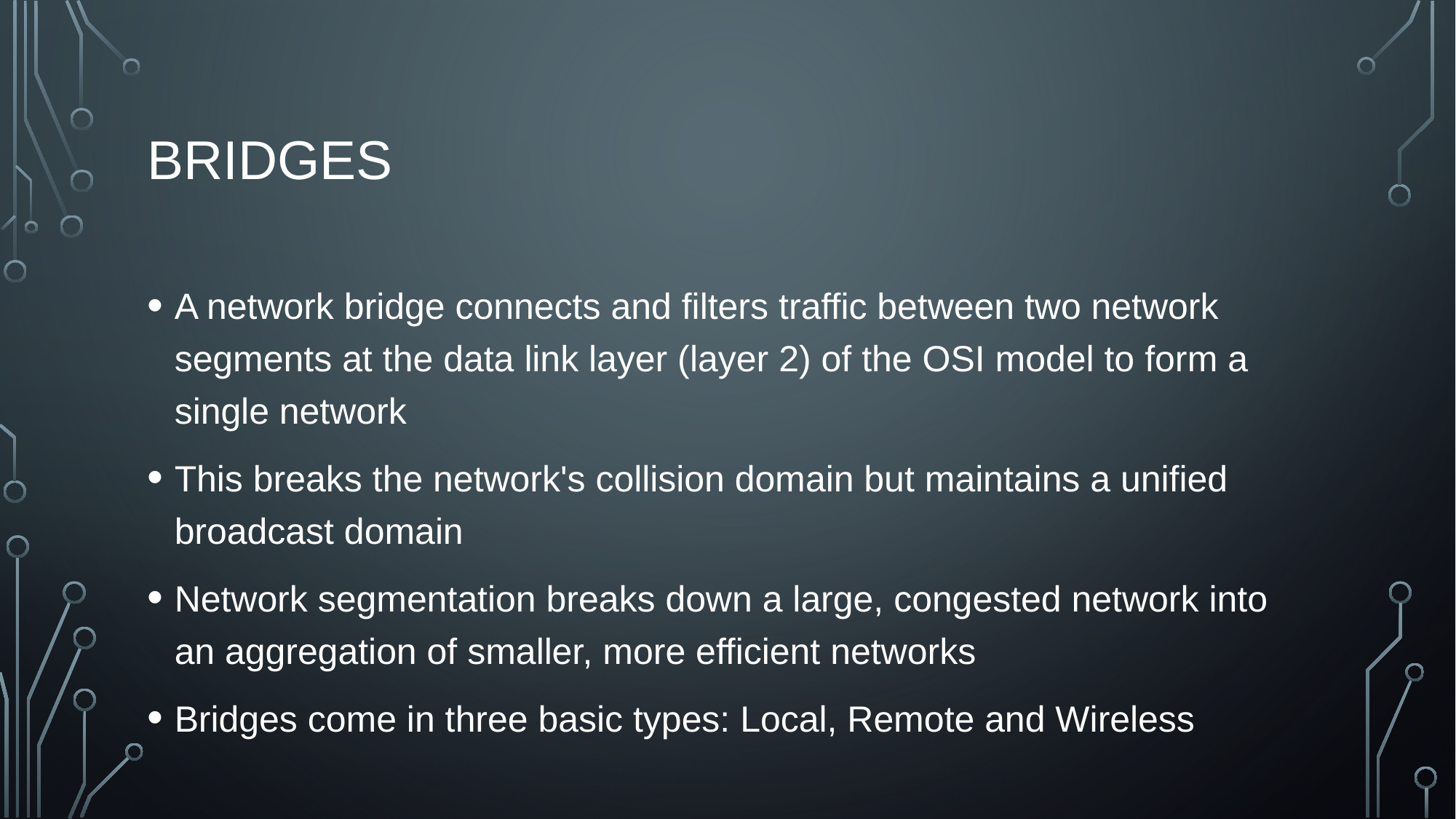

# Bridges
A network bridge connects and filters traffic between two network segments at the data link layer (layer 2) of the OSI model to form a single network
This breaks the network's collision domain but maintains a unified broadcast domain
Network segmentation breaks down a large, congested network into an aggregation of smaller, more efficient networks
Bridges come in three basic types: Local, Remote and Wireless